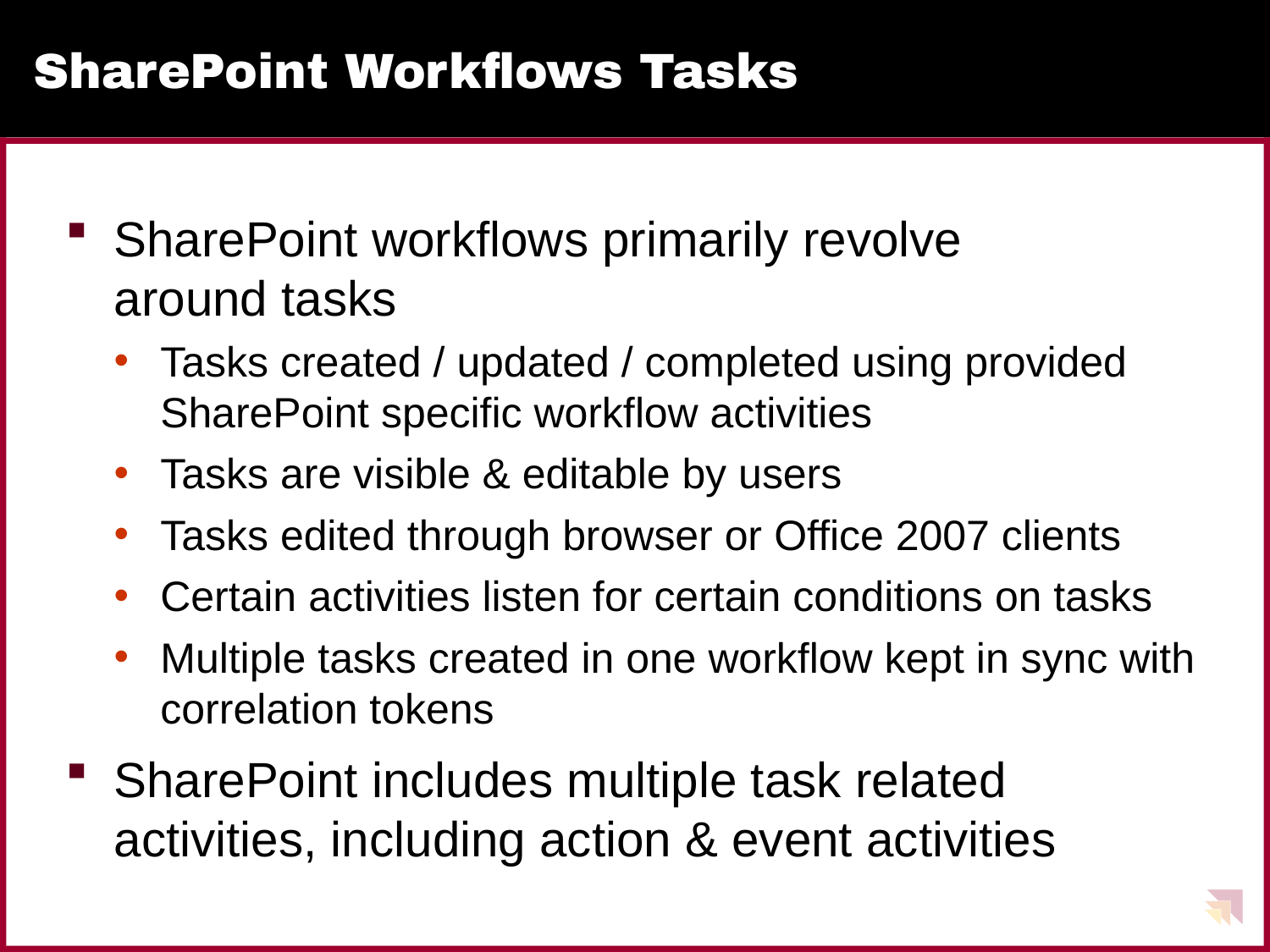

# SharePoint Workflows Tasks
SharePoint workflows primarily revolve
around tasks
Tasks created / updated / completed using provided SharePoint specific workflow activities
Tasks are visible & editable by users
Tasks edited through browser or Office 2007 clients
Certain activities listen for certain conditions on tasks
Multiple tasks created in one workflow kept in sync with correlation tokens
SharePoint includes multiple task related activities, including action & event activities